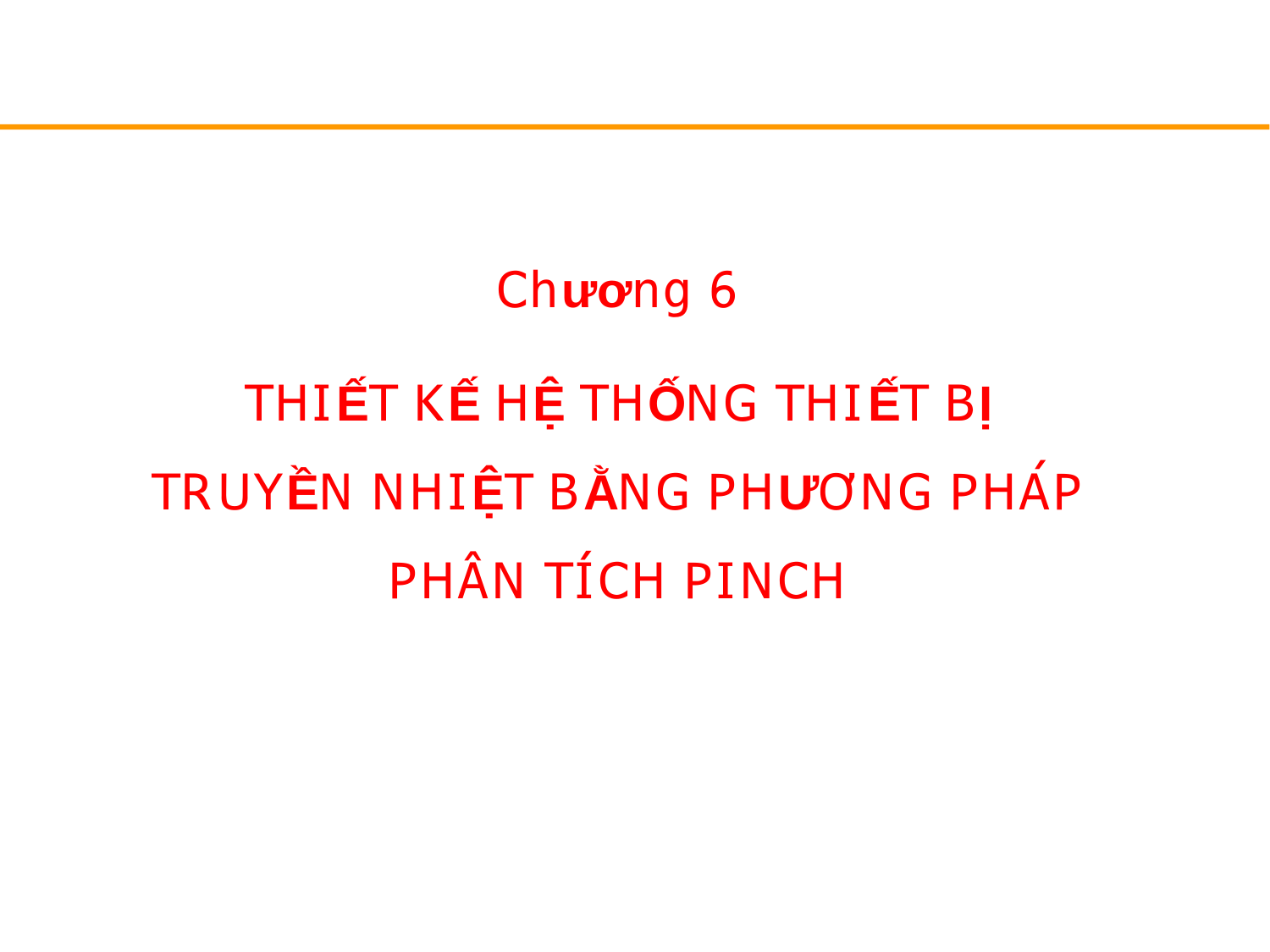

Chương 6
THIẾT KẾ HỆ THỐNG THIẾT BỊ TRUYỀN NHIỆT BẰNG PHƯƠNG PHÁP PHÂN TÍCH PINCH